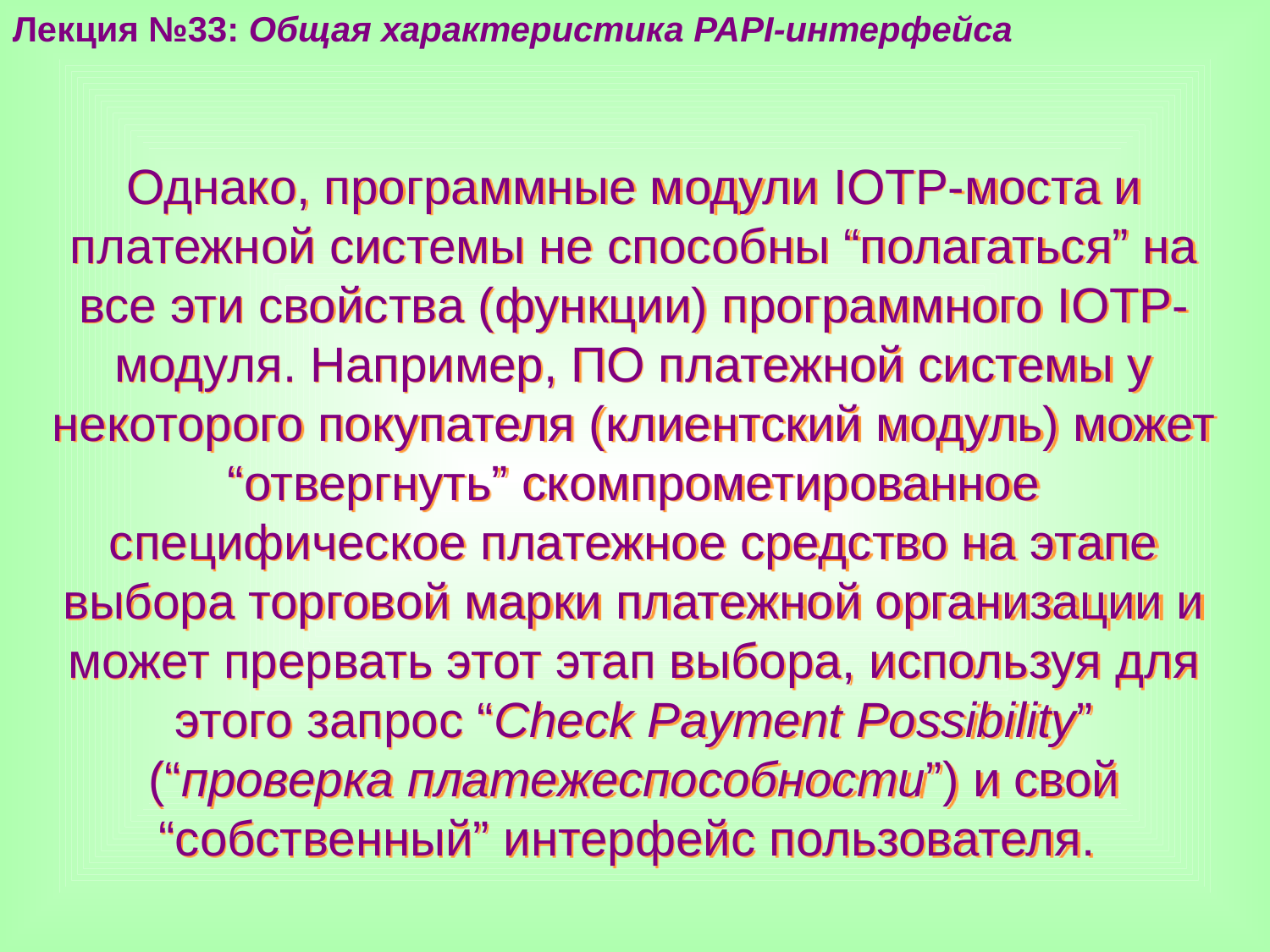

Лекция №33: Общая характеристика PAPI-интерфейса
Однако, программные модули IOTP-моста и платежной системы не способны “полагаться” на все эти свойства (функции) программного IOTP-модуля. Например, ПО платежной системы у некоторого покупателя (клиентский модуль) может “отвергнуть” скомпрометированное специфическое платежное средство на этапе выбора торговой марки платежной организации и может прервать этот этап выбора, используя для этого запрос “Check Payment Possibility” (“проверка платежеспособности”) и свой “собственный” интерфейс пользователя.